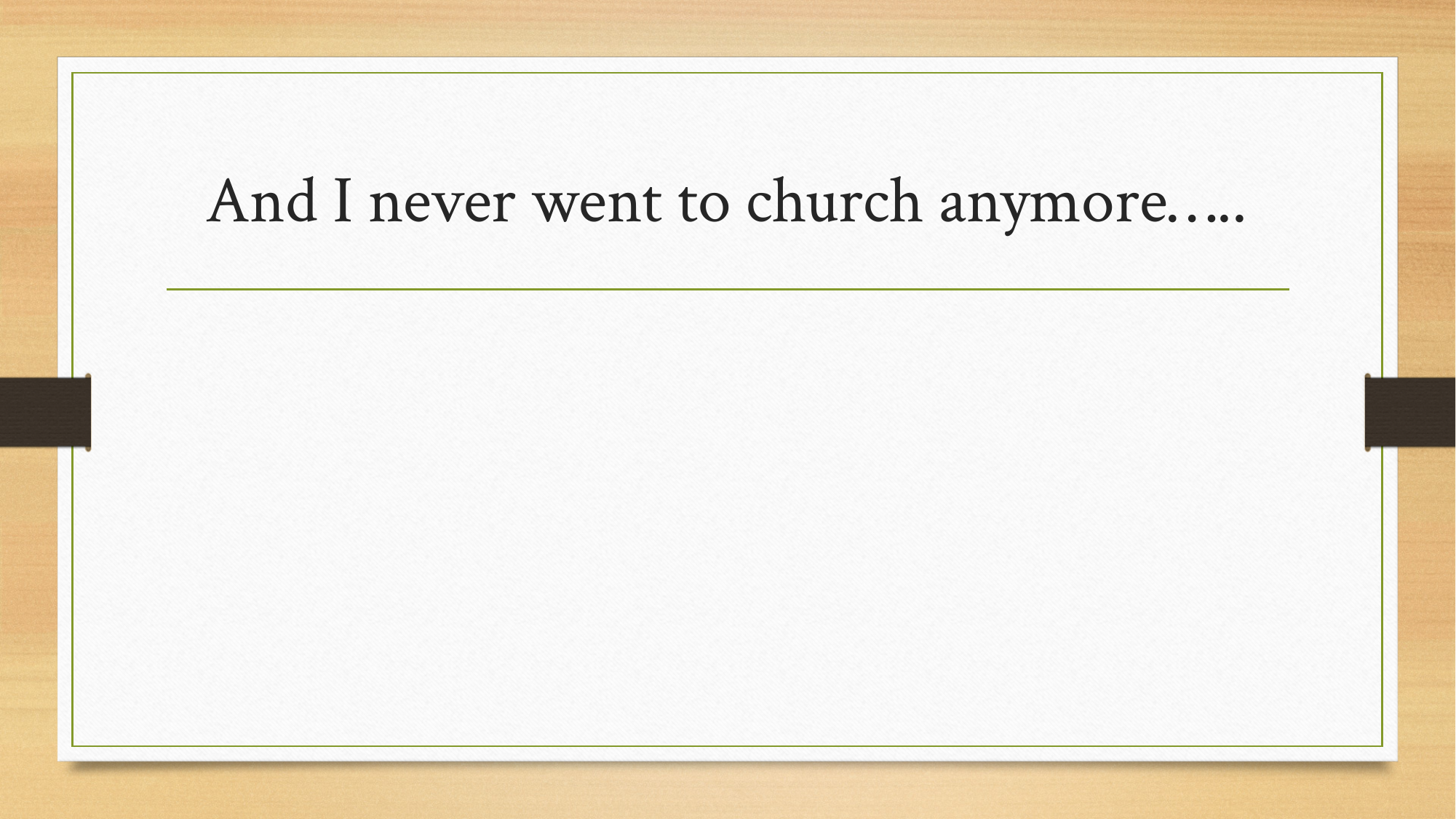

# And I never went to church anymore…..